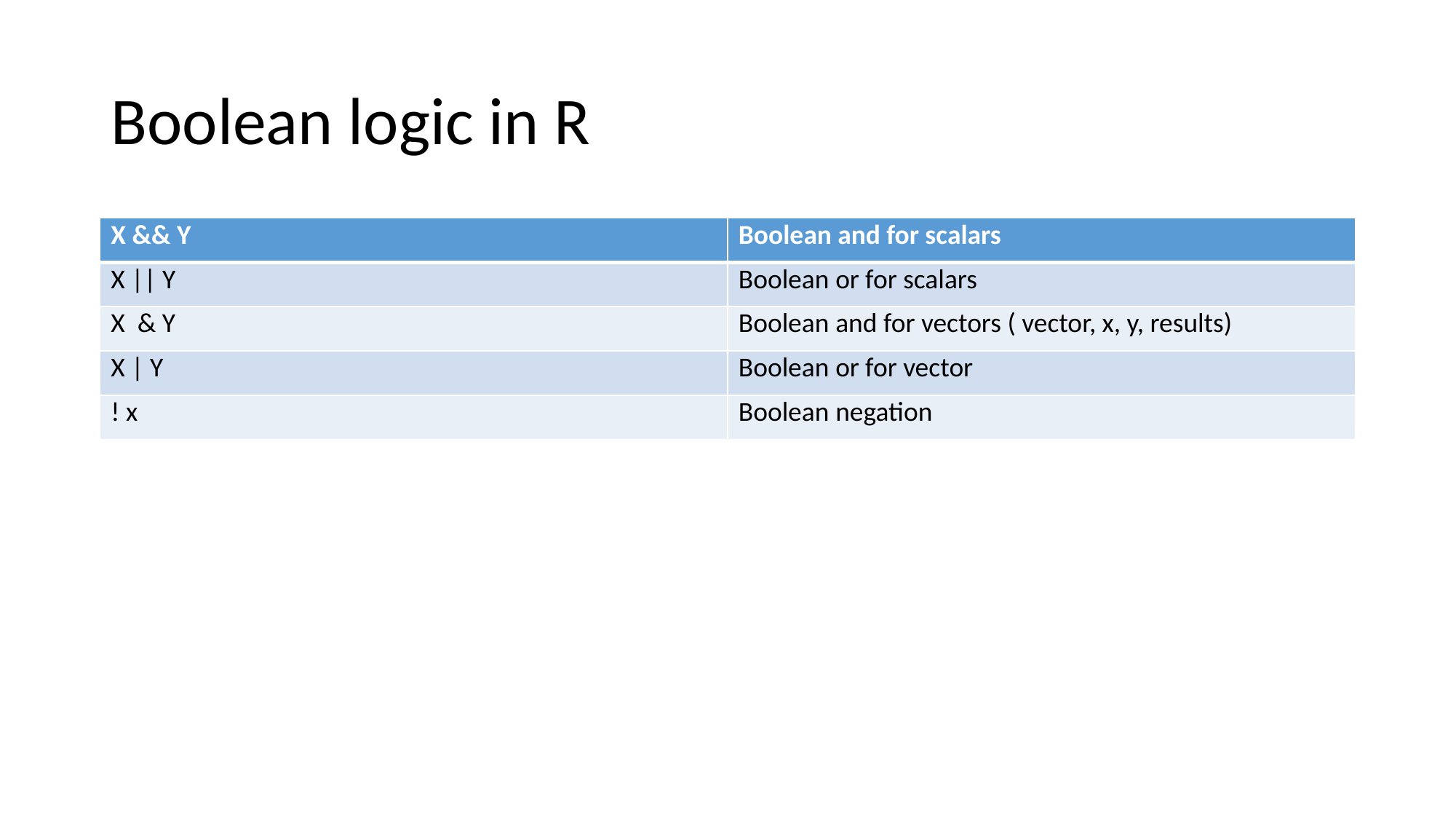

# Boolean logic in R
| X && Y | Boolean and for scalars |
| --- | --- |
| X || Y | Boolean or for scalars |
| X & Y | Boolean and for vectors ( vector, x, y, results) |
| X | Y | Boolean or for vector |
| ! x | Boolean negation |